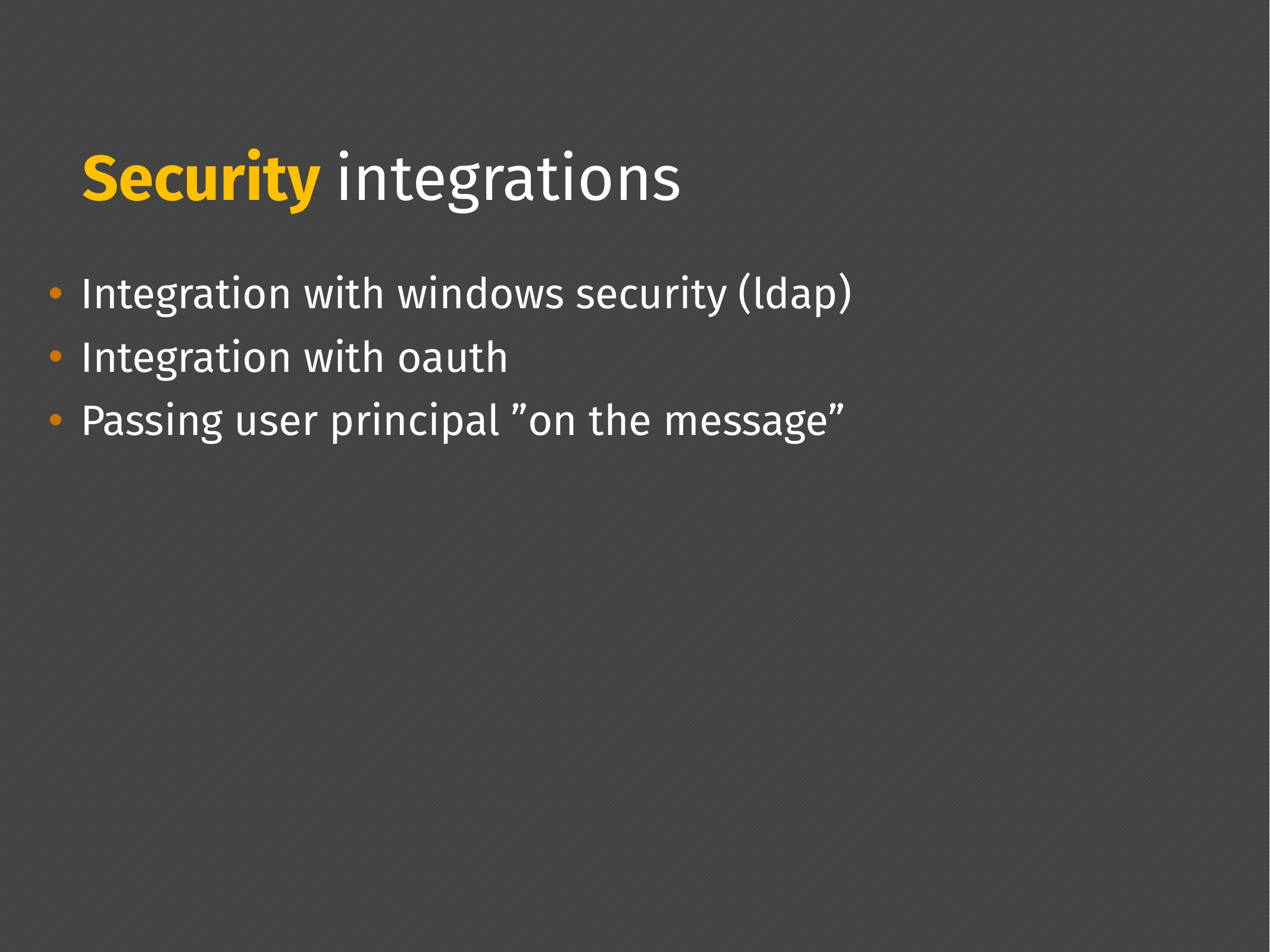

# Security integrations
Integration with windows security (ldap)
Integration with oauth
Passing user principal ”on the message”